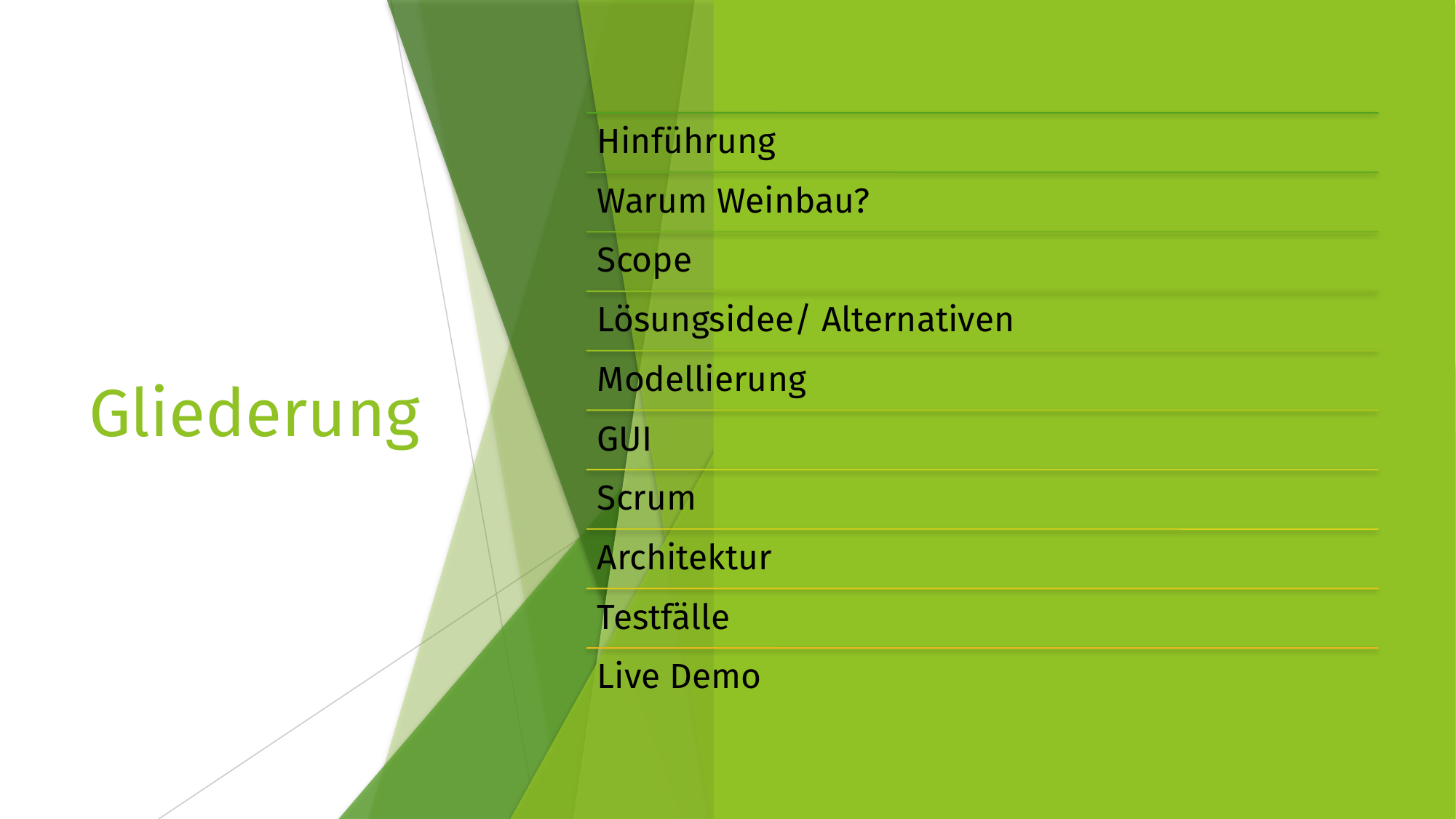

Hinführung
Warum Weinbau?
Scope
Lösungsidee/ Alternativen
Modellierung
GUI
Scrum
Architektur
Testfälle
Live Demo
# Gliederung